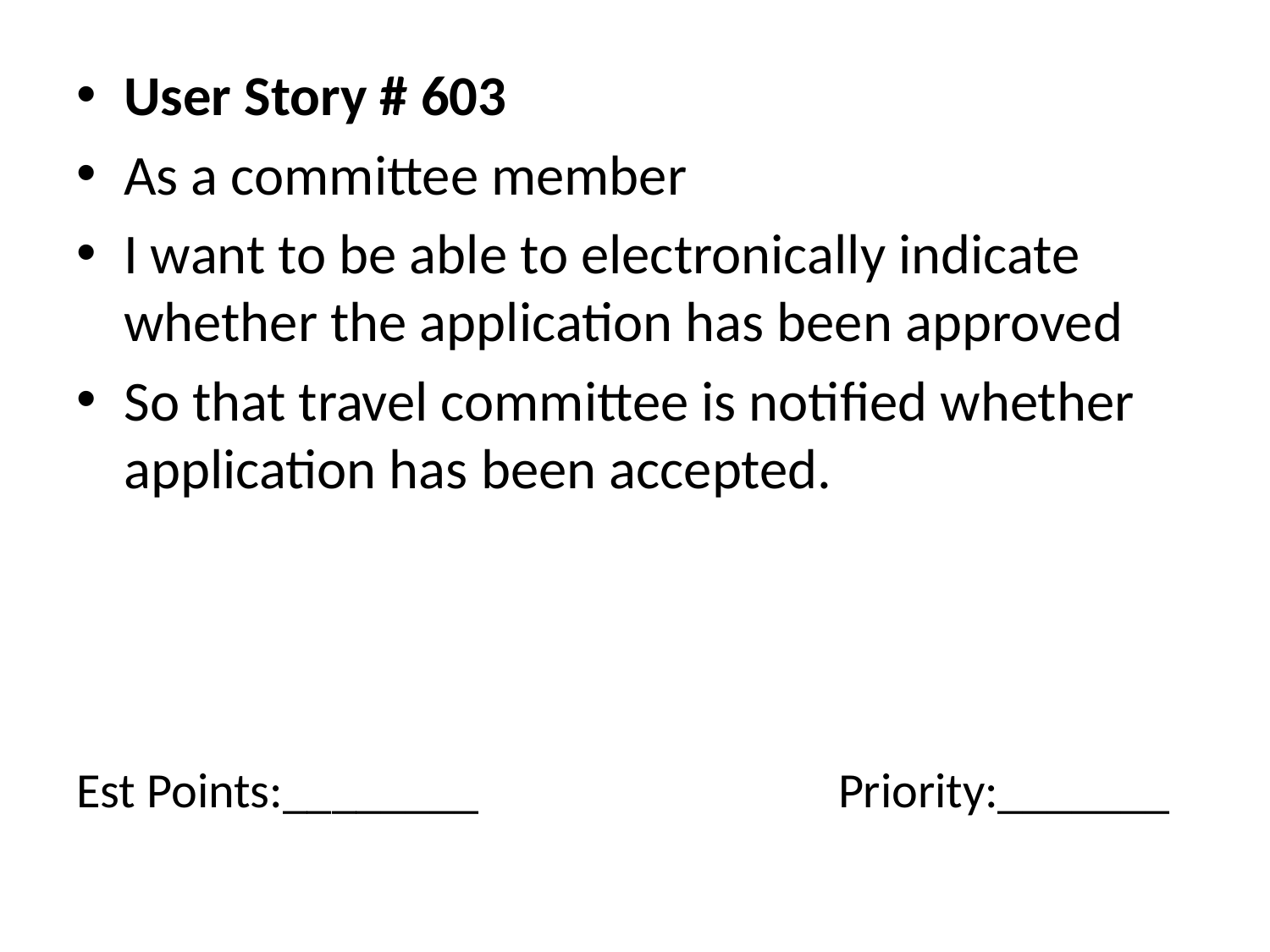

User Story # 603
As a committee member
I want to be able to electronically indicate whether the application has been approved
So that travel committee is notified whether application has been accepted.
# Est Points:________			Priority:_______